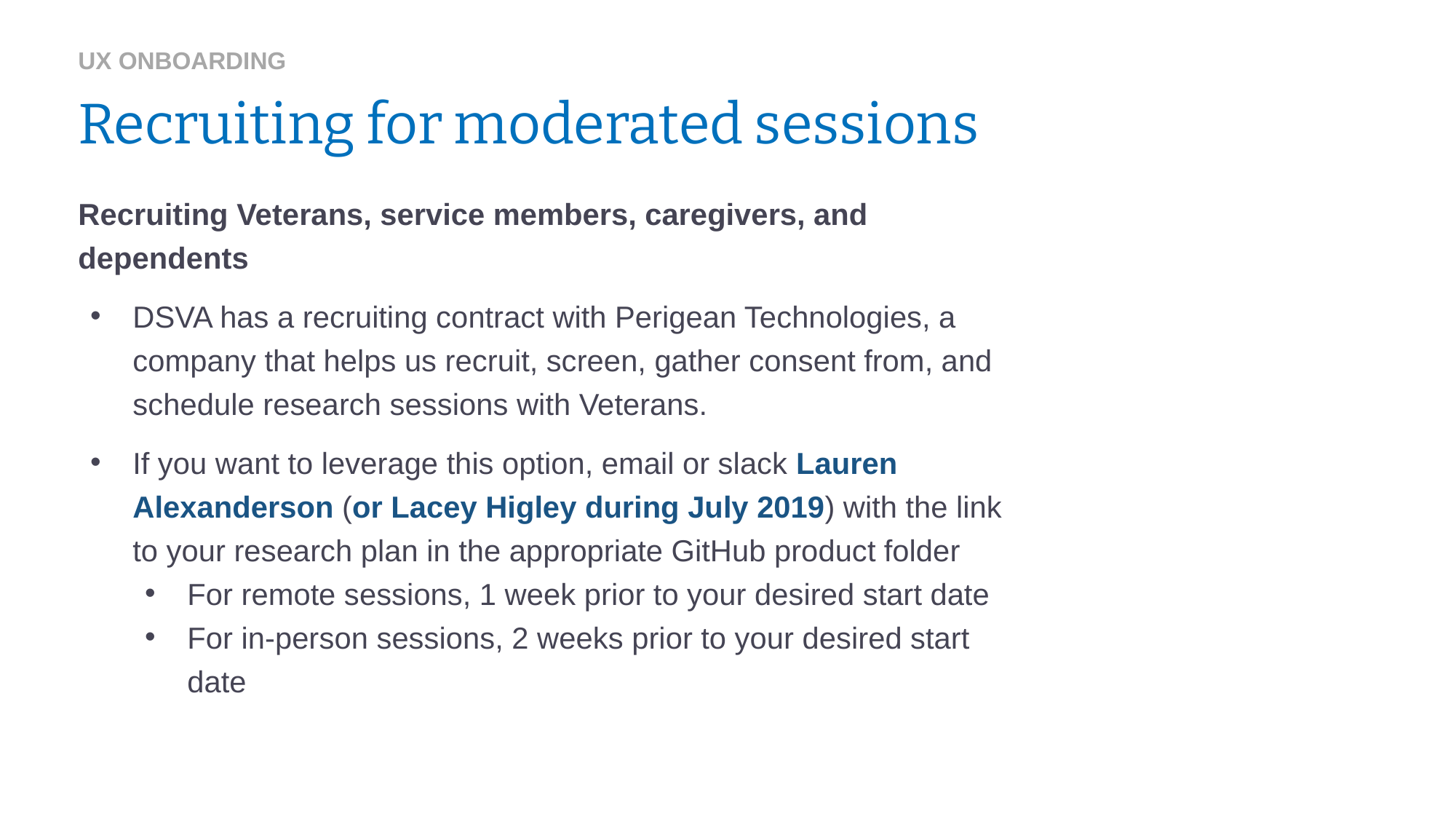

UX ONBOARDING
# Recruiting for moderated sessions
Recruiting Veterans, service members, caregivers, and dependents
DSVA has a recruiting contract with Perigean Technologies, a company that helps us recruit, screen, gather consent from, and schedule research sessions with Veterans.
If you want to leverage this option, email or slack Lauren Alexanderson (or Lacey Higley during July 2019) with the link to your research plan in the appropriate GitHub product folder
For remote sessions, 1 week prior to your desired start date
For in-person sessions, 2 weeks prior to your desired start date